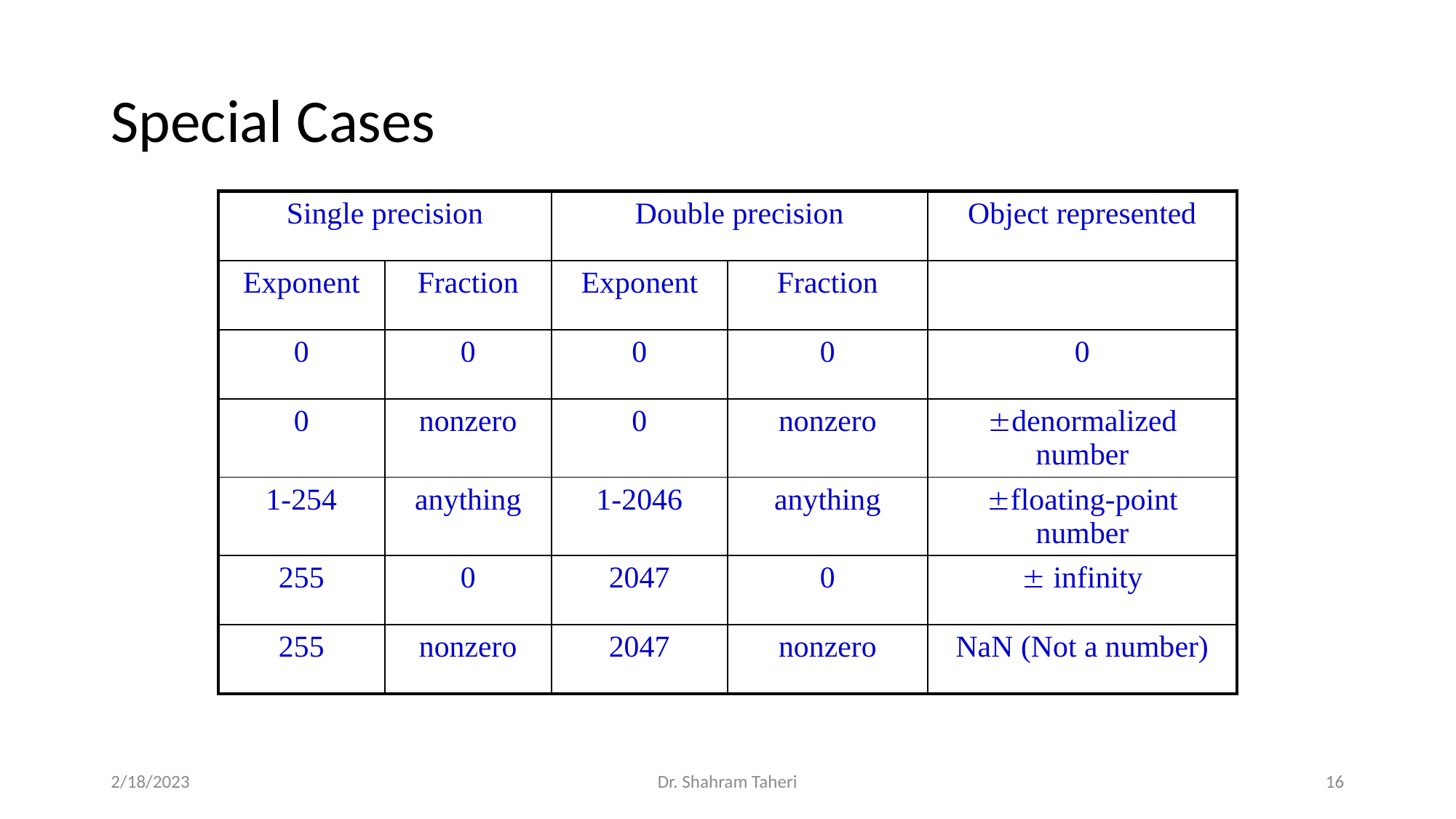

# Special Cases
| Single precision |  | Double precision |  | Object represented |
| --- | --- | --- | --- | --- |
| Exponent | Fraction | Exponent | Fraction |  |
| 0 | 0 | 0 | 0 | 0 |
| 0 | nonzero | 0 | nonzero | ±denormalized number |
| 1-254 | anything | 1-2046 | anything | ±floating-point number |
| 255 | 0 | 2047 | 0 | ± infinity |
| 255 | nonzero | 2047 | nonzero | NaN (Not a number) |
2/18/2023
Dr. Shahram Taheri
16